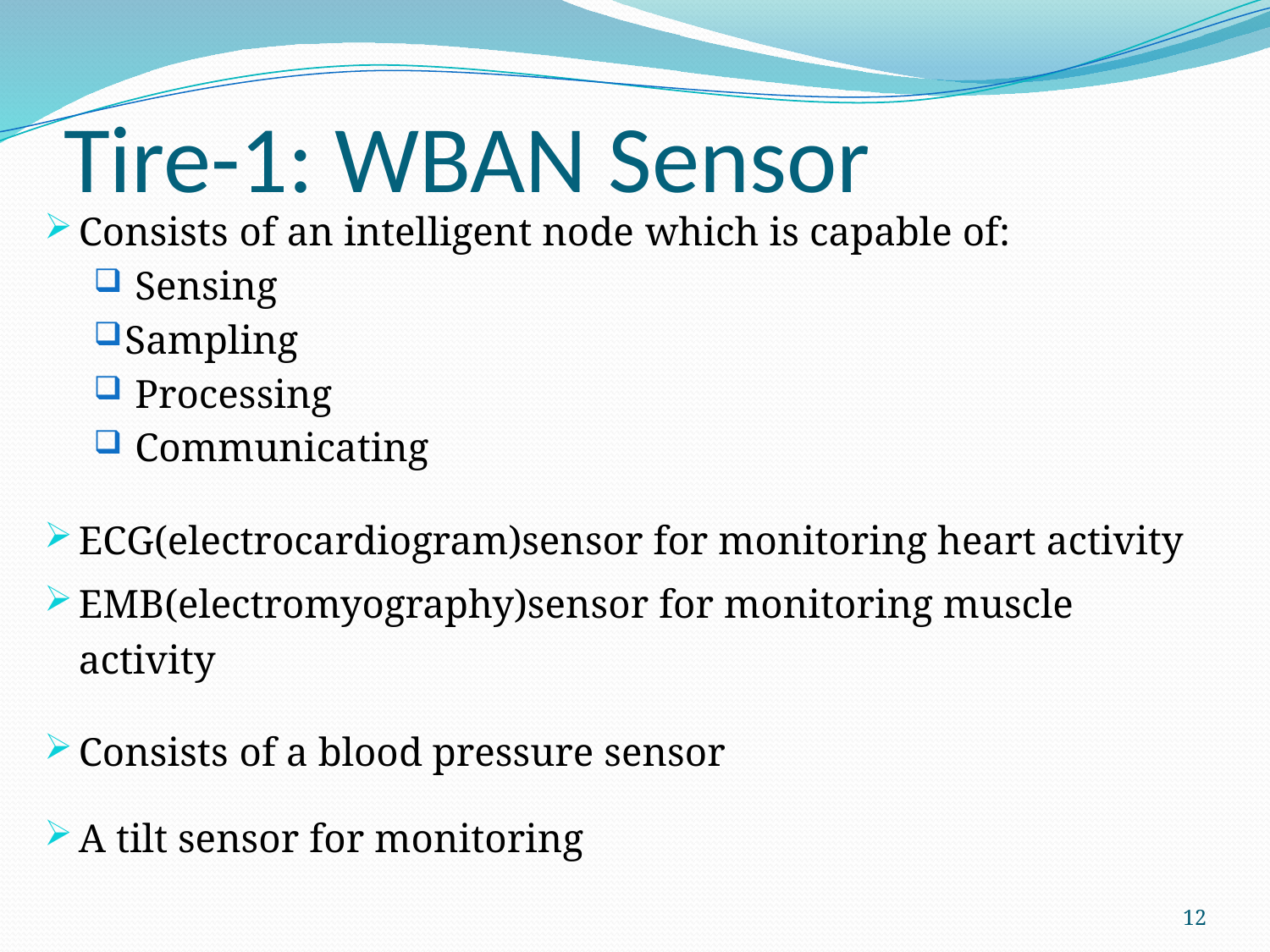

# Tire-1: WBAN Sensor
Consists of an intelligent node which is capable of:
 Sensing
Sampling
 Processing
 Communicating

ECG(electrocardiogram)sensor for monitoring heart activity
EMB(electromyography)sensor for monitoring muscle activity

Consists of a blood pressure sensor

A tilt sensor for monitoring

12